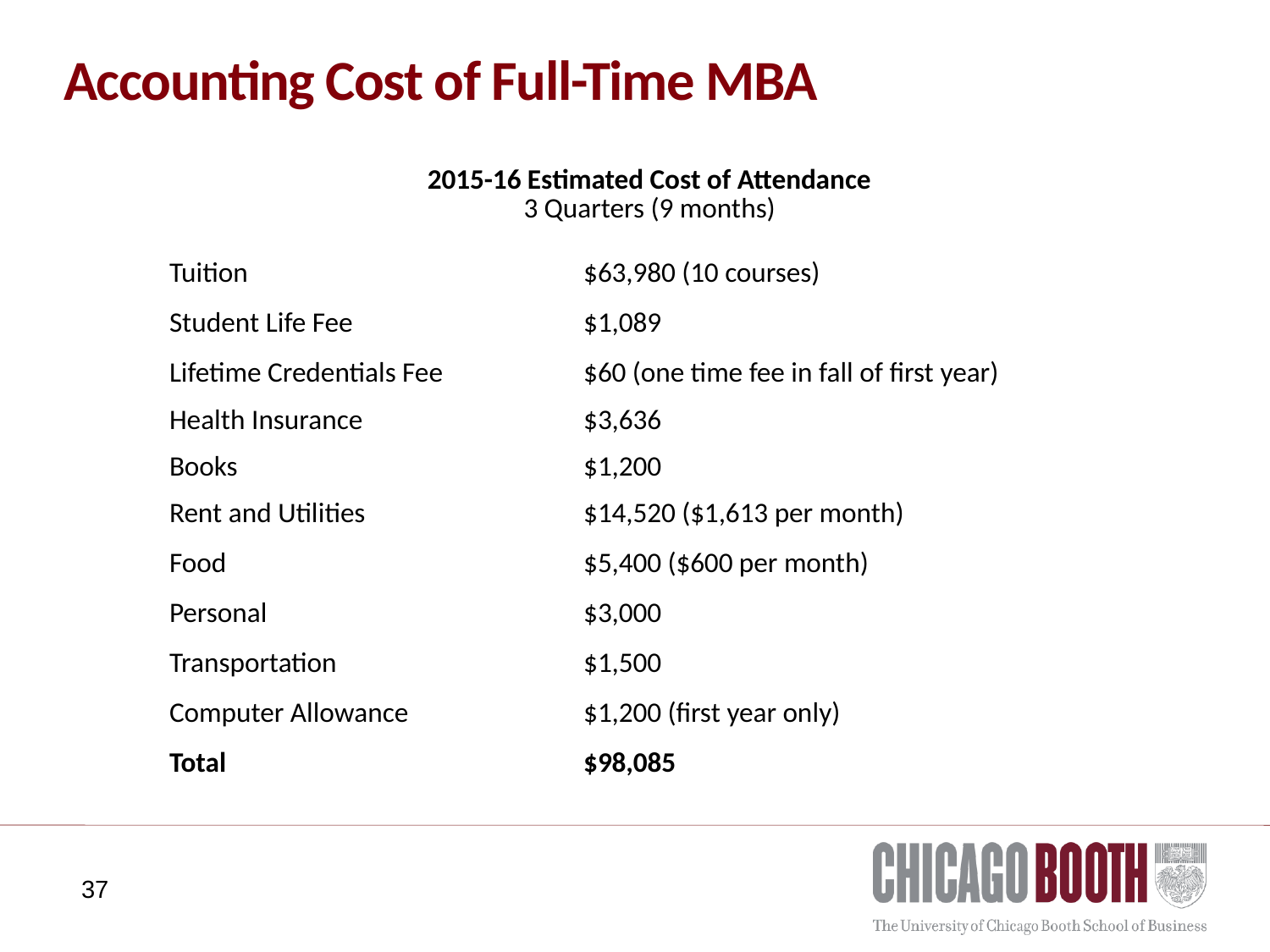

# Accounting Cost of Full-Time MBA
| 2015-16 Estimated Cost of Attendance 3 Quarters (9 months) |  |
| --- | --- |
| Tuition | $63,980 (10 courses) |
| Student Life Fee | $1,089 |
| Lifetime Credentials Fee | $60 (one time fee in fall of first year) |
| Health Insurance | $3,636 |
| Books | $1,200 |
| Rent and Utilities | $14,520 ($1,613 per month) |
| Food | $5,400 ($600 per month) |
| Personal | $3,000 |
| Transportation | $1,500 |
| Computer Allowance | $1,200 (first year only) |
| Total | $98,085 |